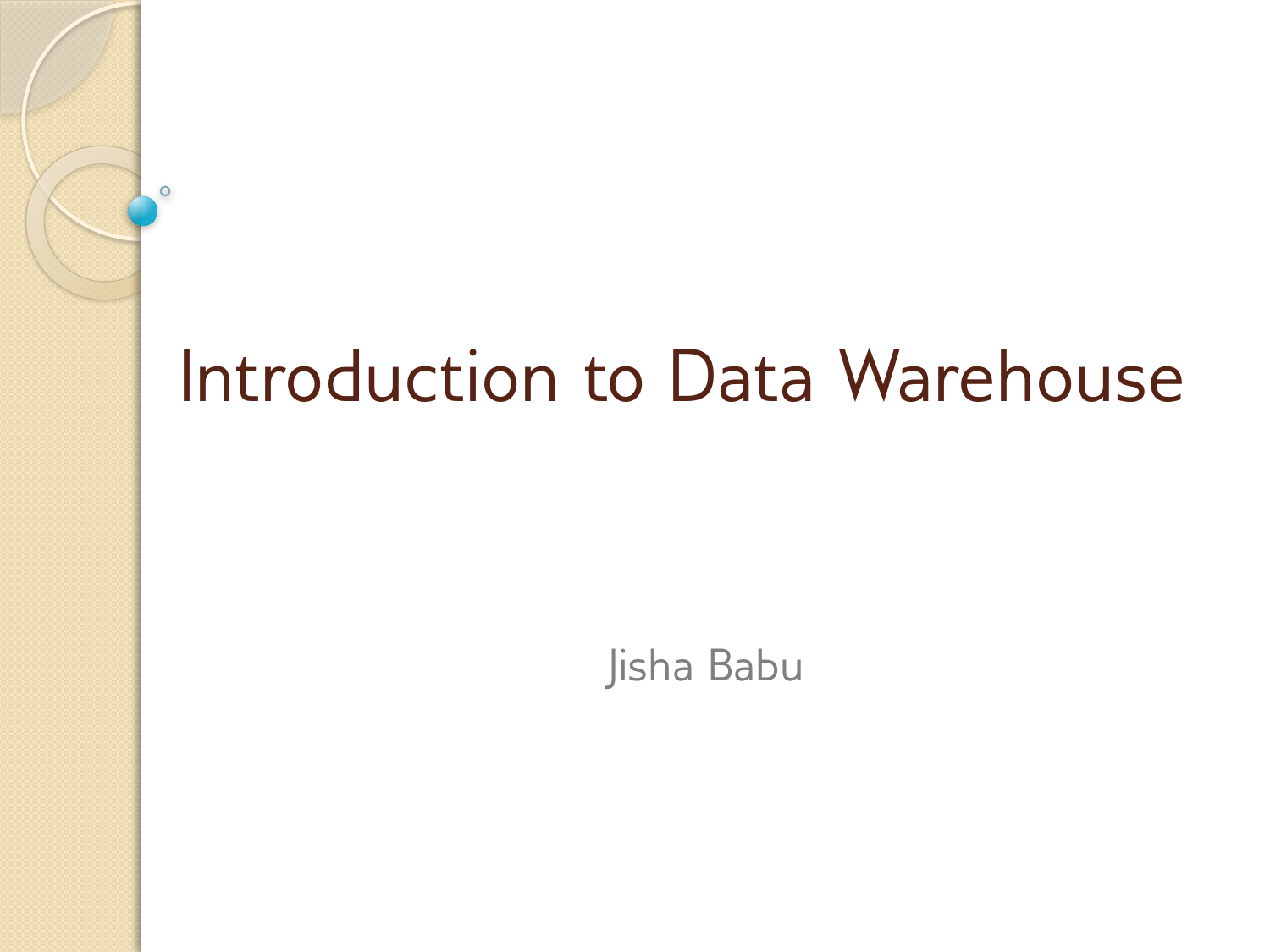

# Introduction to Data Warehouse
Jisha Babu